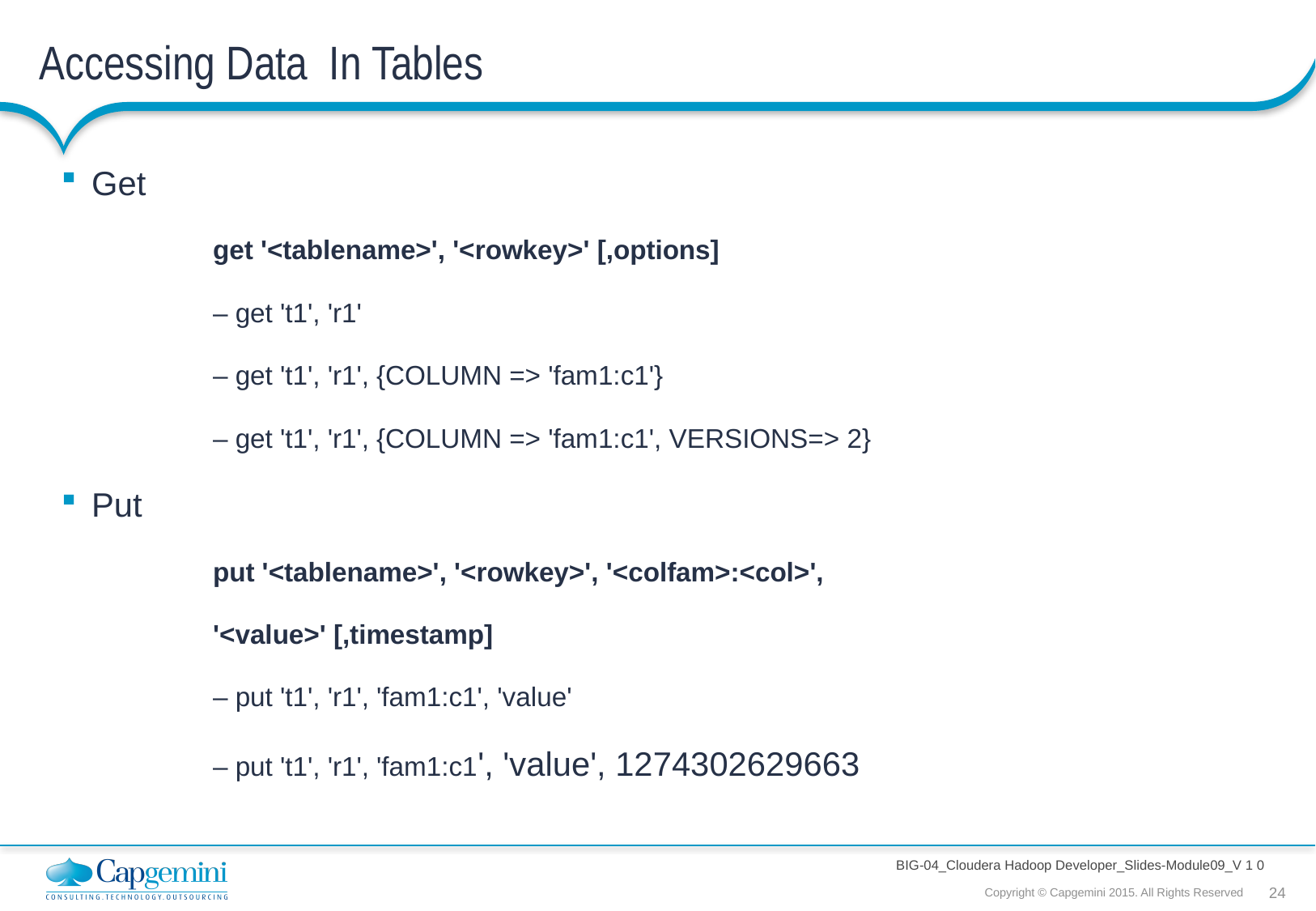

# Accessing Data  In Tables
Get
		get '<tablename>', '<rowkey>' [,options]
		– get 't1', 'r1'
		– get 't1', 'r1', {COLUMN => 'fam1:c1'}
		– get 't1', 'r1', {COLUMN => 'fam1:c1', VERSIONS=> 2}
Put
		put '<tablename>', '<rowkey>', '<colfam>:<col>',
		'<value>' [,timestamp]
		– put 't1', 'r1', 'fam1:c1', 'value'
		– put 't1', 'r1', 'fam1:c1', 'value', 1274302629663